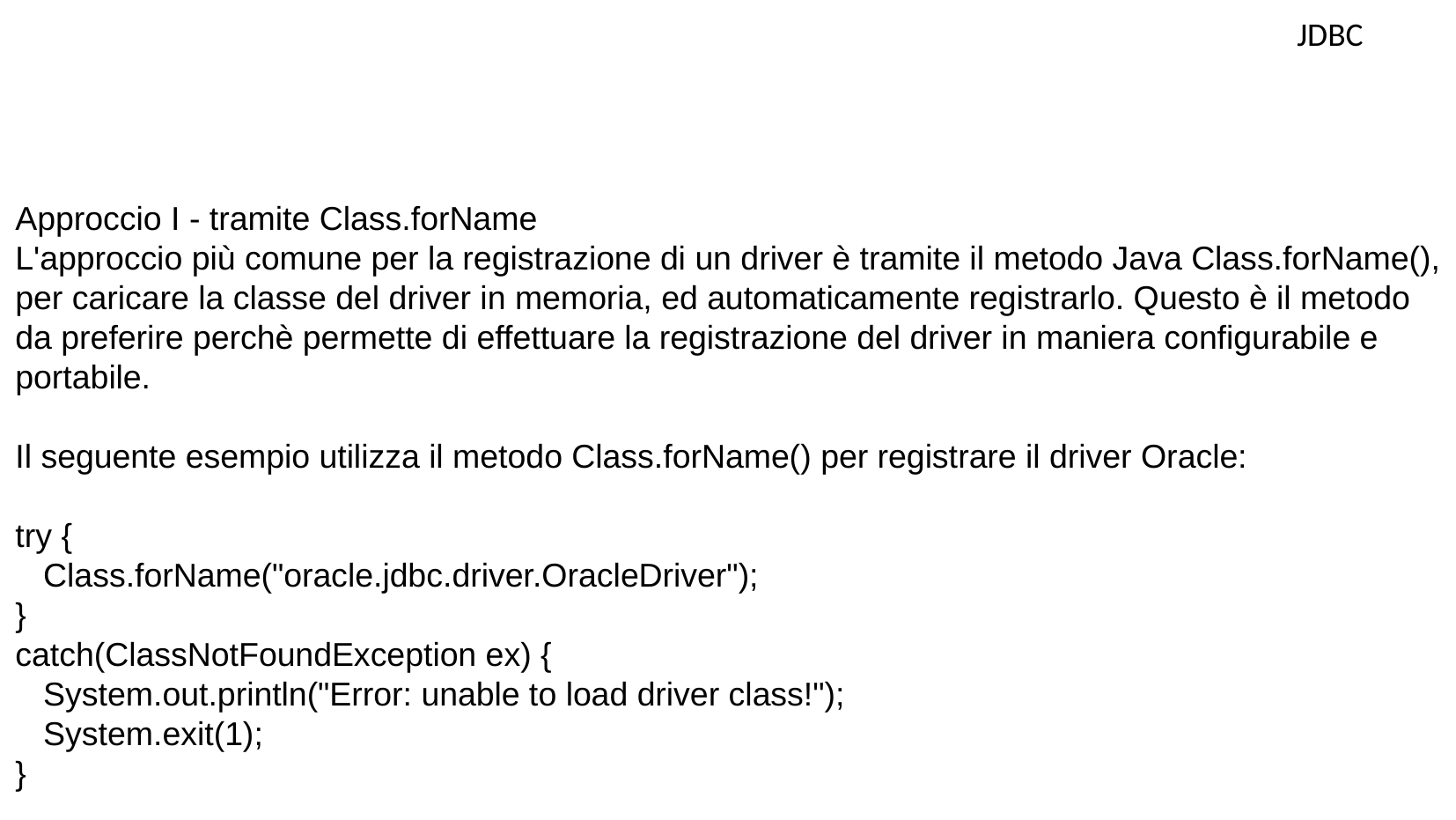

JDBC
Approccio I - tramite Class.forName
L'approccio più comune per la registrazione di un driver è tramite il metodo Java Class.forName(), per caricare la classe del driver in memoria, ed automaticamente registrarlo. Questo è il metodo da preferire perchè permette di effettuare la registrazione del driver in maniera configurabile e portabile.

Il seguente esempio utilizza il metodo Class.forName() per registrare il driver Oracle:

try {
   Class.forName("oracle.jdbc.driver.OracleDriver");
}
catch(ClassNotFoundException ex) {
   System.out.println("Error: unable to load driver class!");
   System.exit(1);
}